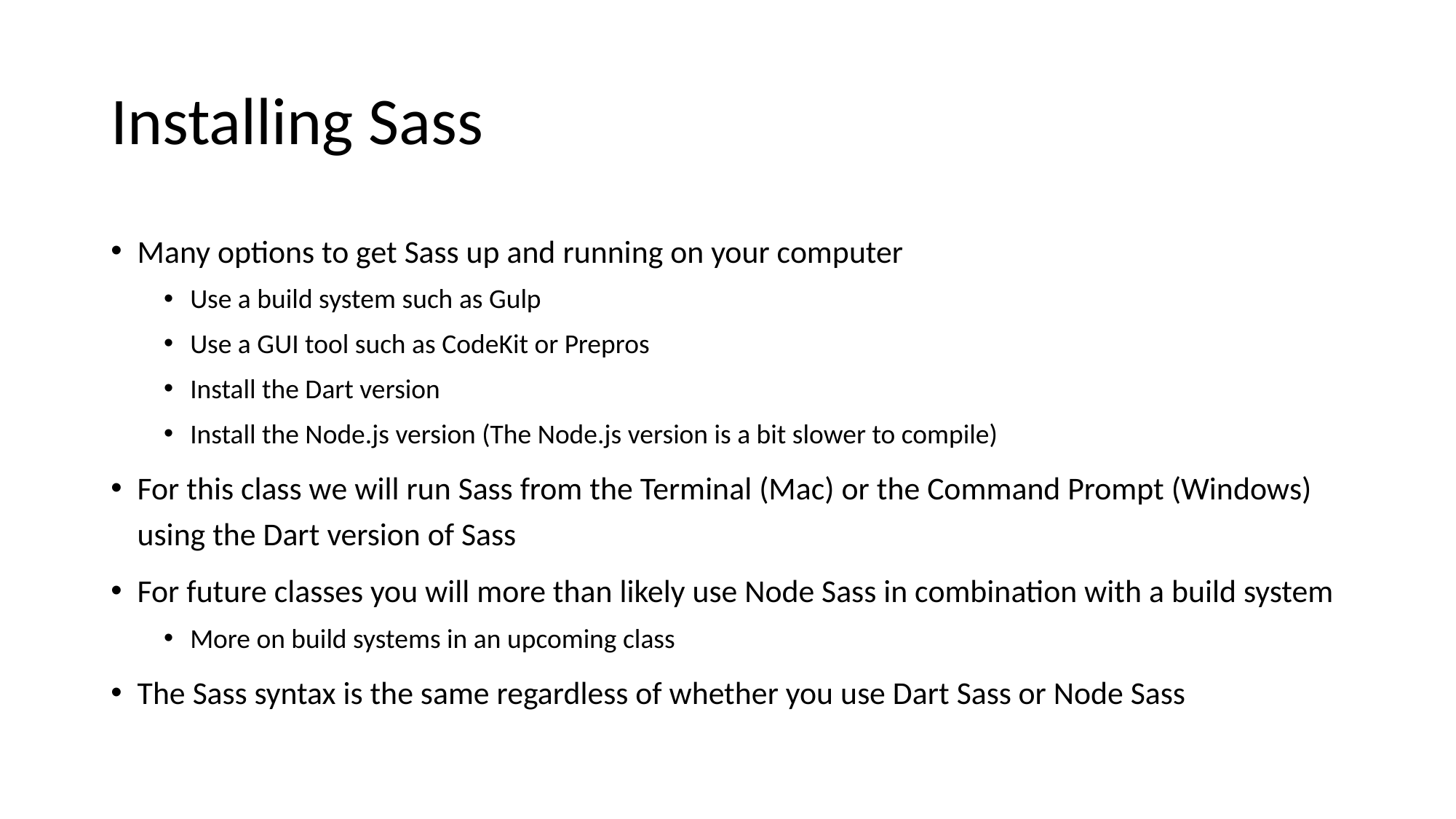

# Installing Sass
Many options to get Sass up and running on your computer
Use a build system such as Gulp
Use a GUI tool such as CodeKit or Prepros
Install the Dart version
Install the Node.js version (The Node.js version is a bit slower to compile)
For this class we will run Sass from the Terminal (Mac) or the Command Prompt (Windows) using the Dart version of Sass
For future classes you will more than likely use Node Sass in combination with a build system
More on build systems in an upcoming class
The Sass syntax is the same regardless of whether you use Dart Sass or Node Sass